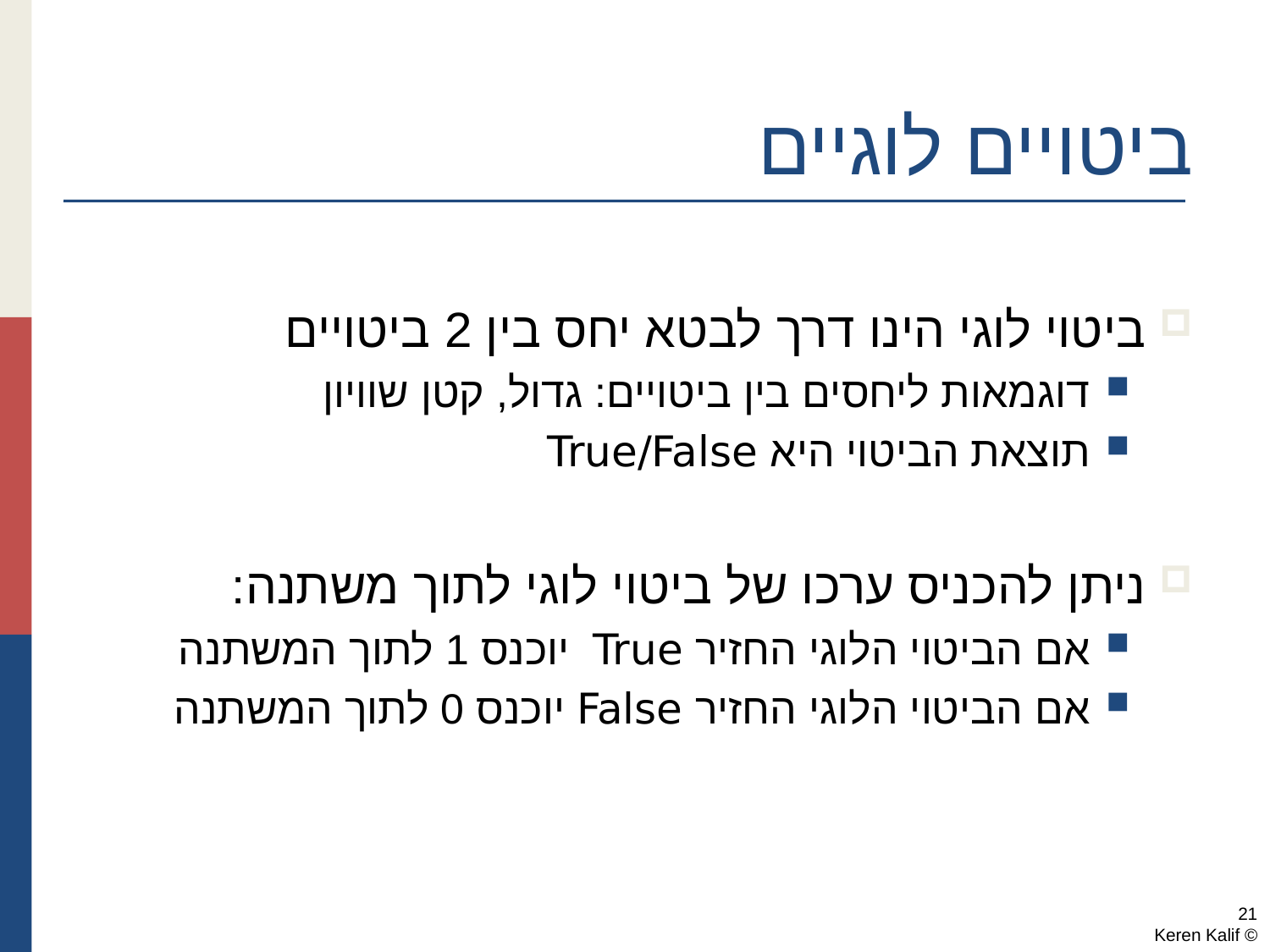

# ביטויים לוגיים

ביטוי לוגי הינו דרך לבטא יחס בין 2 ביטויים
דוגמאות ליחסים בין ביטויים: גדול, קטן שוויון
תוצאת הביטוי היא True/False

ניתן להכניס ערכו של ביטוי לוגי לתוך משתנה:
אם הביטוי הלוגי החזיר True  יוכנס 1 לתוך המשתנה
אם הביטוי הלוגי החזיר False יוכנס 0 לתוך המשתנה